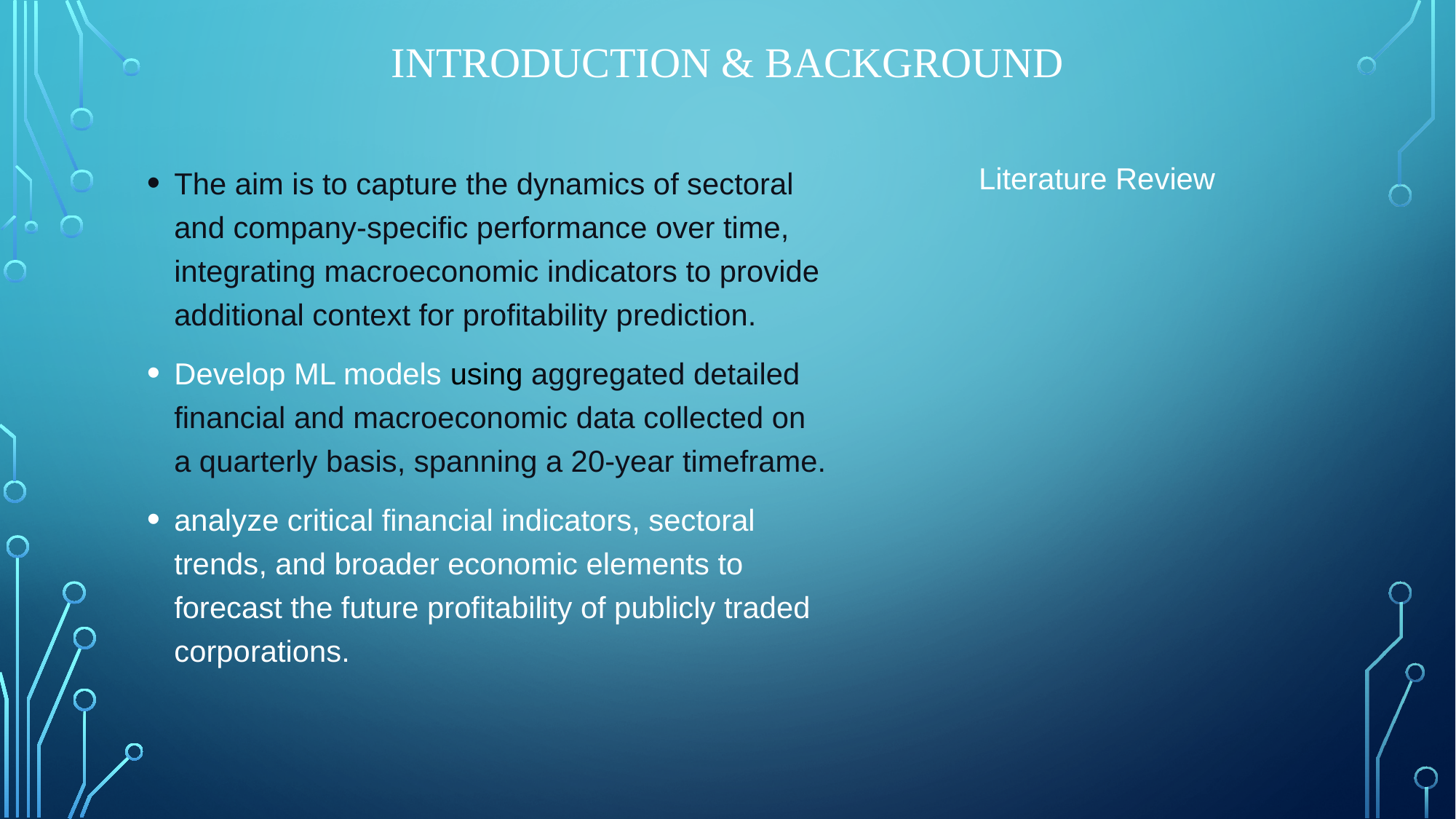

# Introduction & Background
The aim is to capture the dynamics of sectoral and company-specific performance over time, integrating macroeconomic indicators to provide additional context for profitability prediction.
Develop ML models using aggregated detailed financial and macroeconomic data collected on a quarterly basis, spanning a 20-year timeframe.
analyze critical financial indicators, sectoral trends, and broader economic elements to forecast the future profitability of publicly traded corporations.

Literature Review